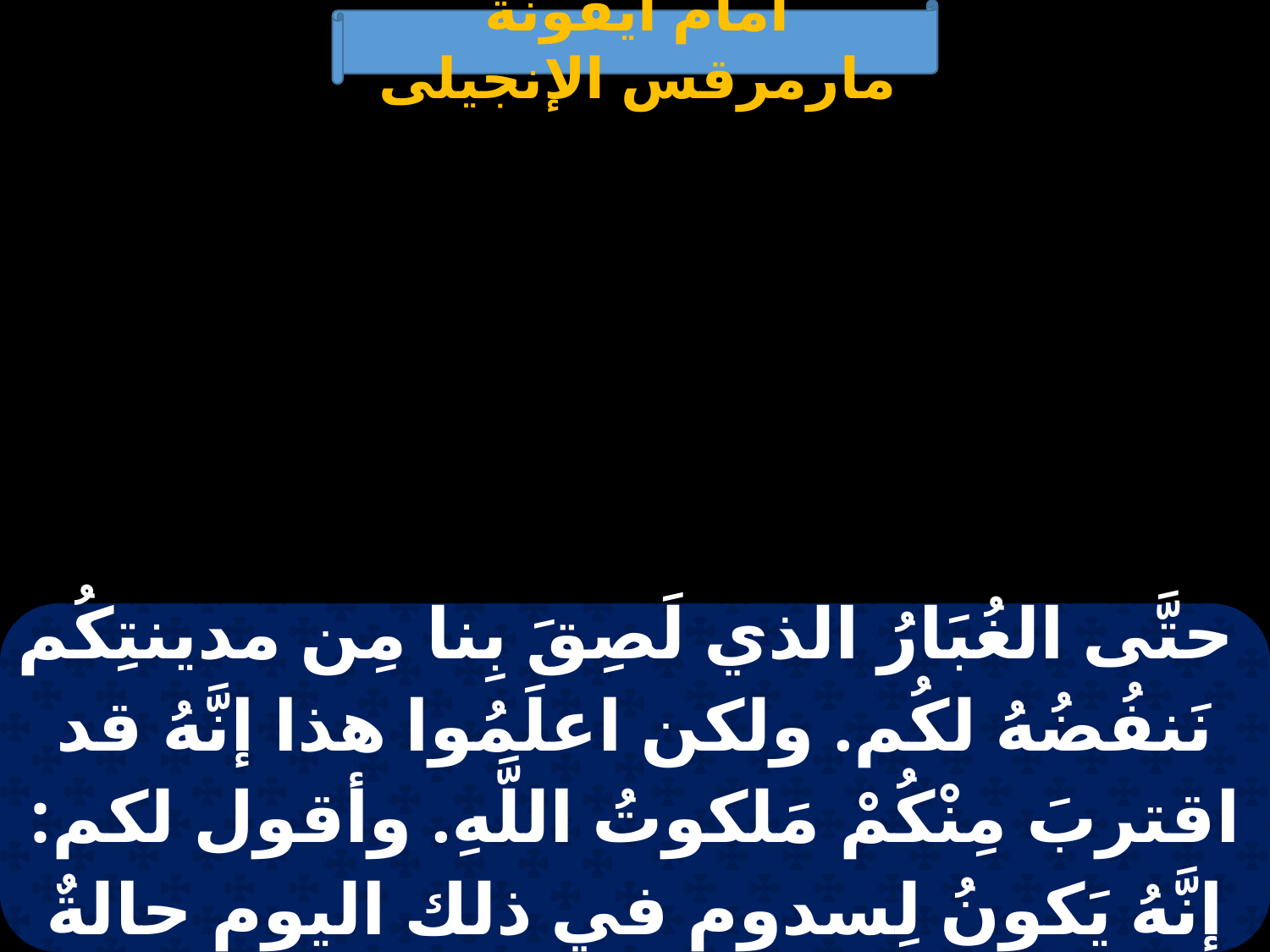

أمام أيقونة مارمرقس الإنجيلى
| حتَّى الغُبَارُ الذي لَصِقَ بِنا مِن مدينتِكُم نَنفُضُهُ لكُم. ولكن اعلَمُوا هذا إنَّهُ قد اقتربَ مِنْكُمْ مَلكوتُ اللَّهِ. وأقول لكم: إنَّهُ يَكونُ لِسدوم في ذلك اليوم حالةٌ أكثَرُ احْتِمَالاً مِمَّا لتِلكَ المدينةِ. |
| --- |